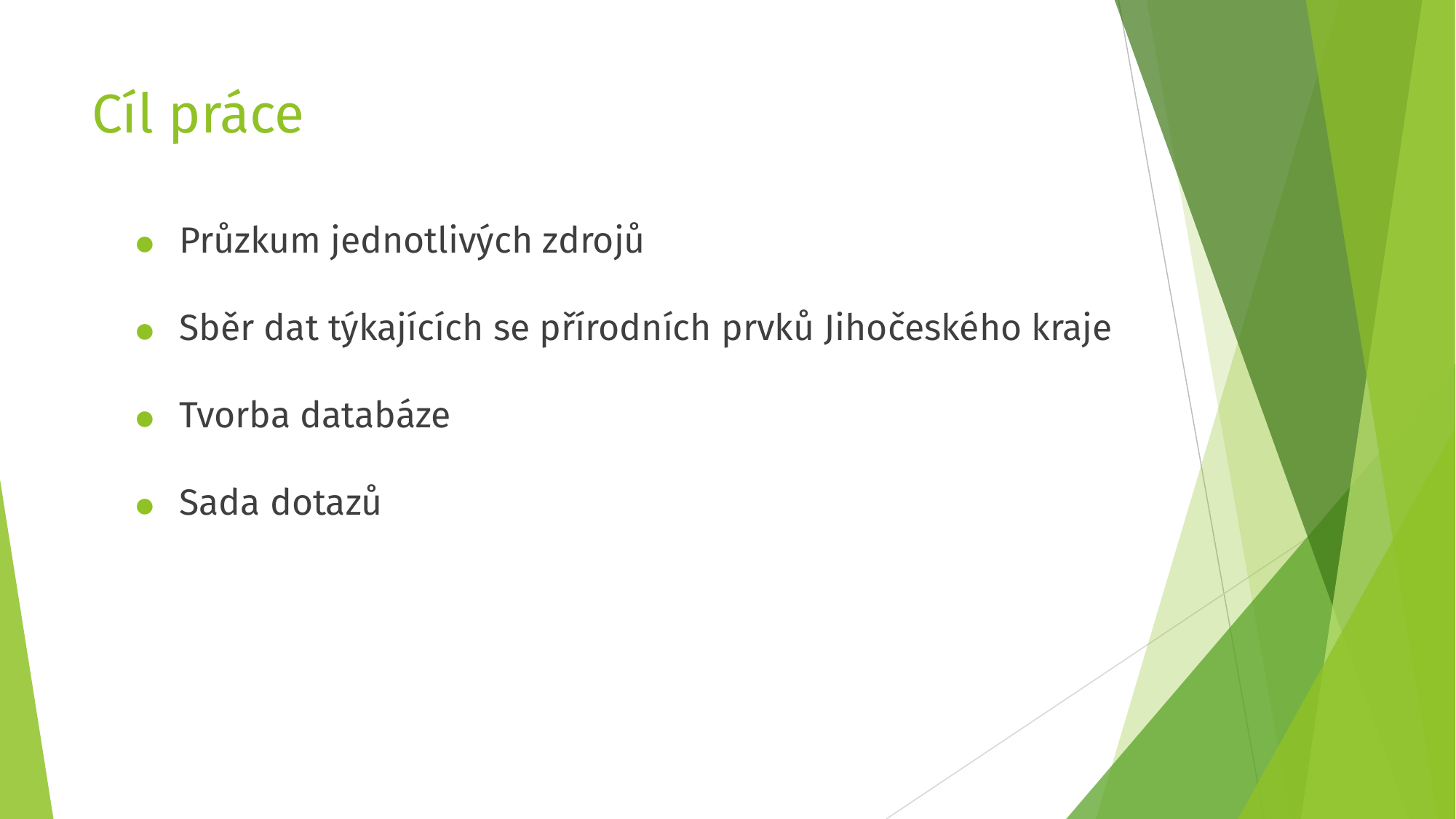

# Cíl práce
Průzkum jednotlivých zdrojů

Sběr dat týkajících se přírodních prvků Jihočeského kraje

Tvorba databáze

Sada dotazů